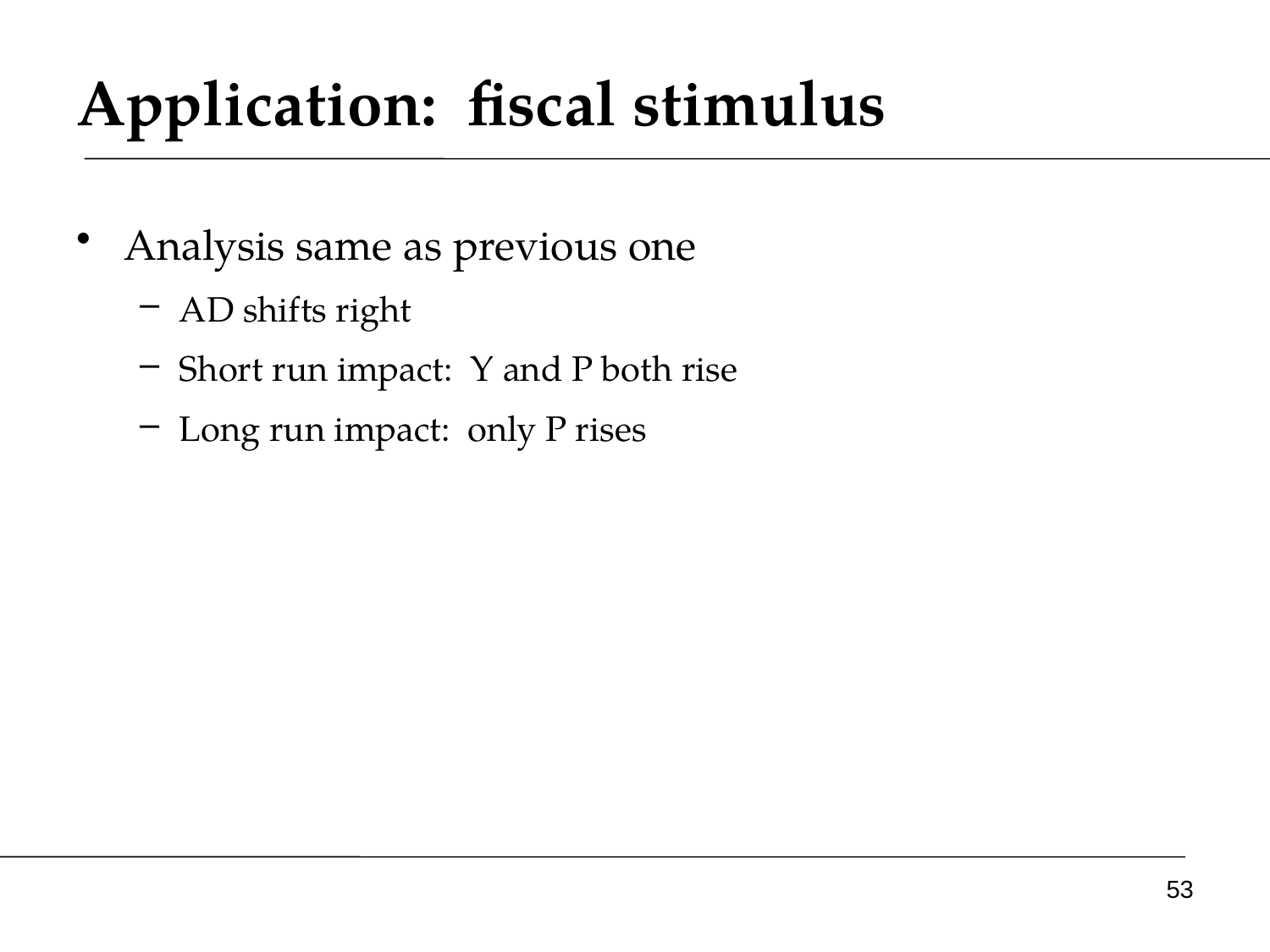

# Application:  fiscal stimulus
Analysis same as previous one
AD shifts right
Short run impact:  Y and P both rise
Long run impact:  only P rises
53